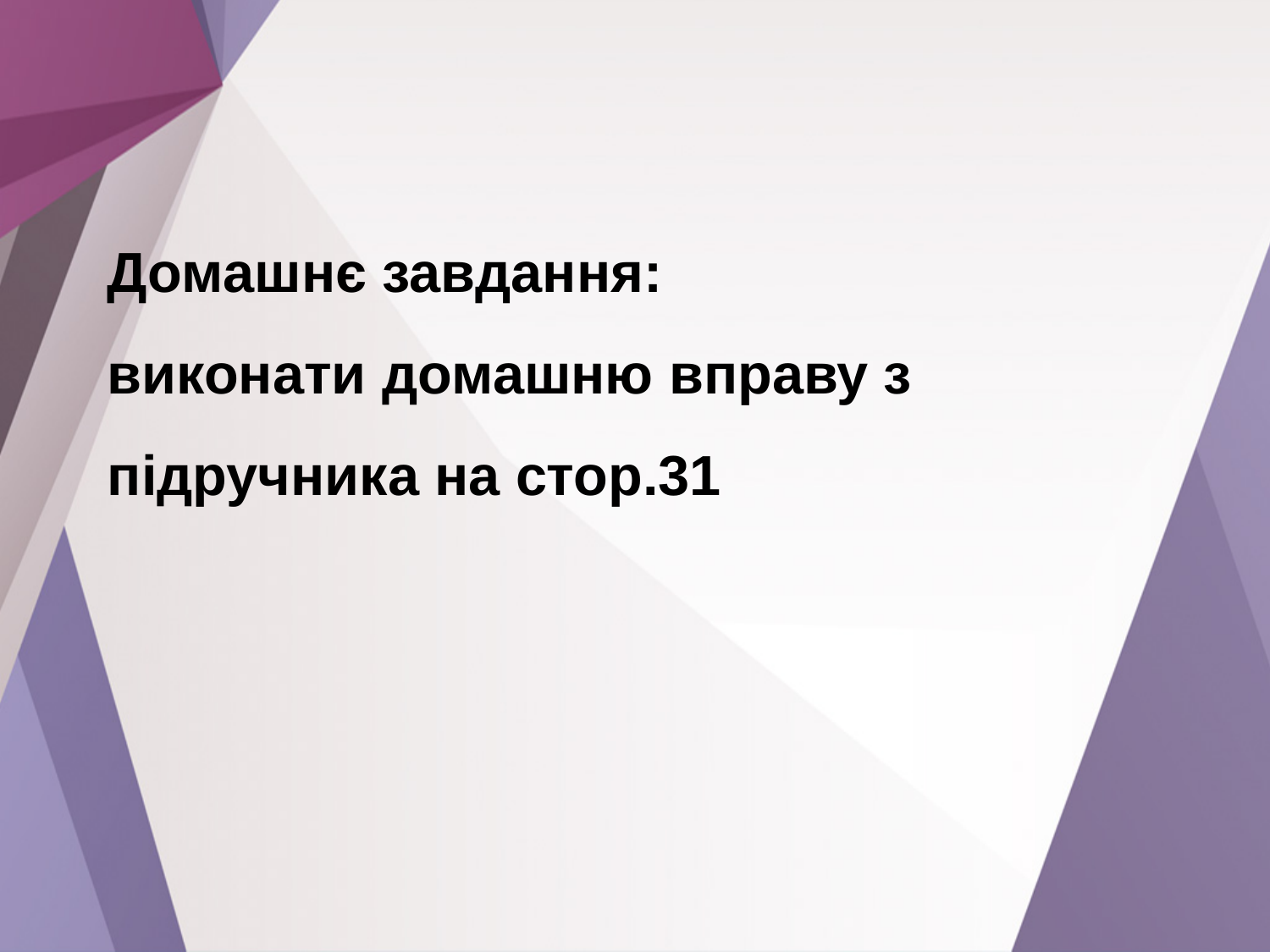

Домашнє завдання:
виконати домашню вправу з підручника на стор.31